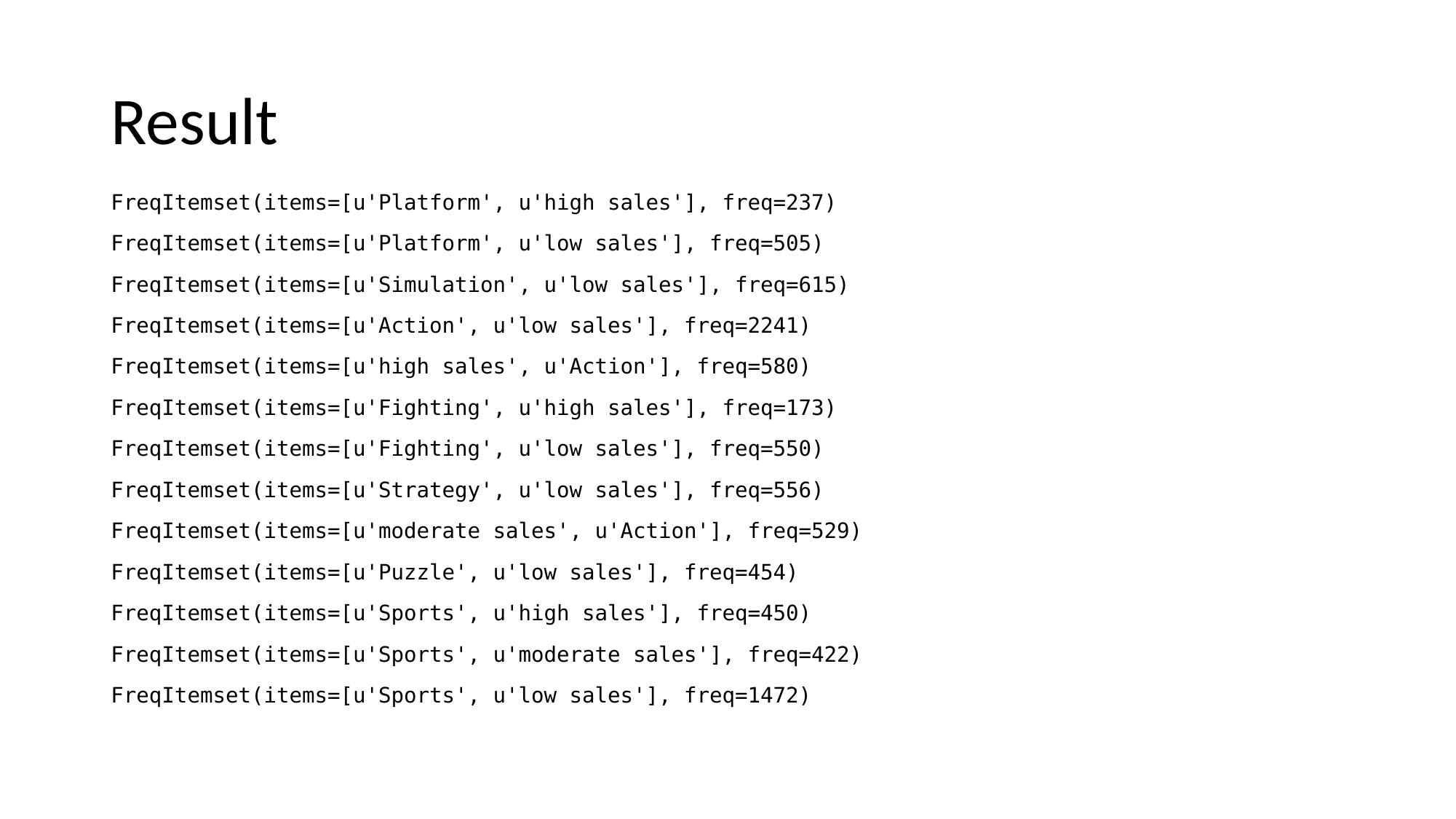

# Result
FreqItemset(items=[u'Platform', u'high sales'], freq=237)
FreqItemset(items=[u'Platform', u'low sales'], freq=505)
FreqItemset(items=[u'Simulation', u'low sales'], freq=615)
FreqItemset(items=[u'Action', u'low sales'], freq=2241)
FreqItemset(items=[u'high sales', u'Action'], freq=580)
FreqItemset(items=[u'Fighting', u'high sales'], freq=173)
FreqItemset(items=[u'Fighting', u'low sales'], freq=550)
FreqItemset(items=[u'Strategy', u'low sales'], freq=556)
FreqItemset(items=[u'moderate sales', u'Action'], freq=529)
FreqItemset(items=[u'Puzzle', u'low sales'], freq=454)
FreqItemset(items=[u'Sports', u'high sales'], freq=450)
FreqItemset(items=[u'Sports', u'moderate sales'], freq=422)
FreqItemset(items=[u'Sports', u'low sales'], freq=1472)